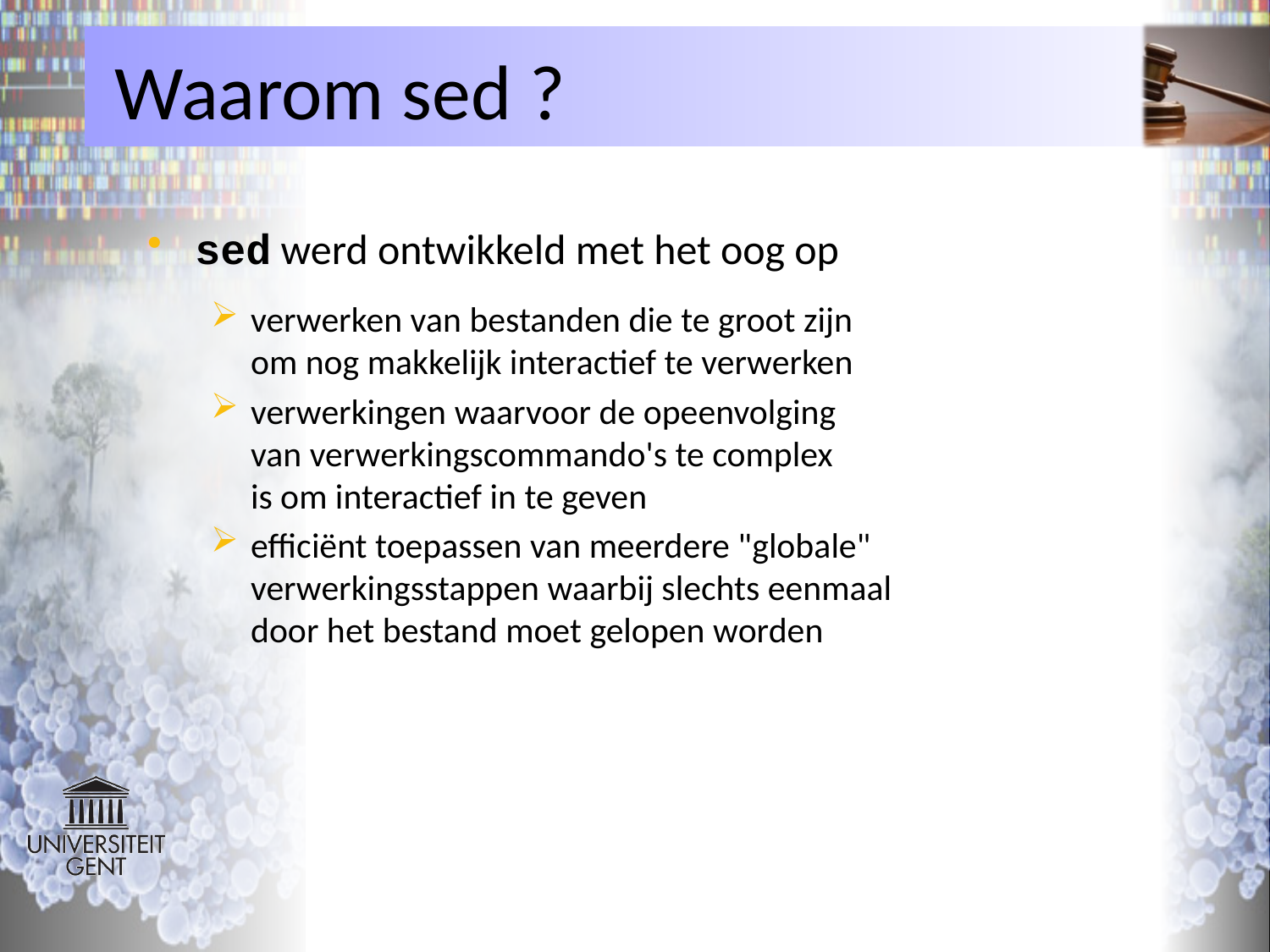

# Waarom sed ?
sed werd ontwikkeld met het oog op
verwerken van bestanden die te groot zijn
om nog makkelijk interactief te verwerken
verwerkingen waarvoor de opeenvolging
van verwerkingscommando's te complex
is om interactief in te geven
efficiënt toepassen van meerdere "globale"
verwerkingsstappen waarbij slechts eenmaal
door het bestand moet gelopen worden